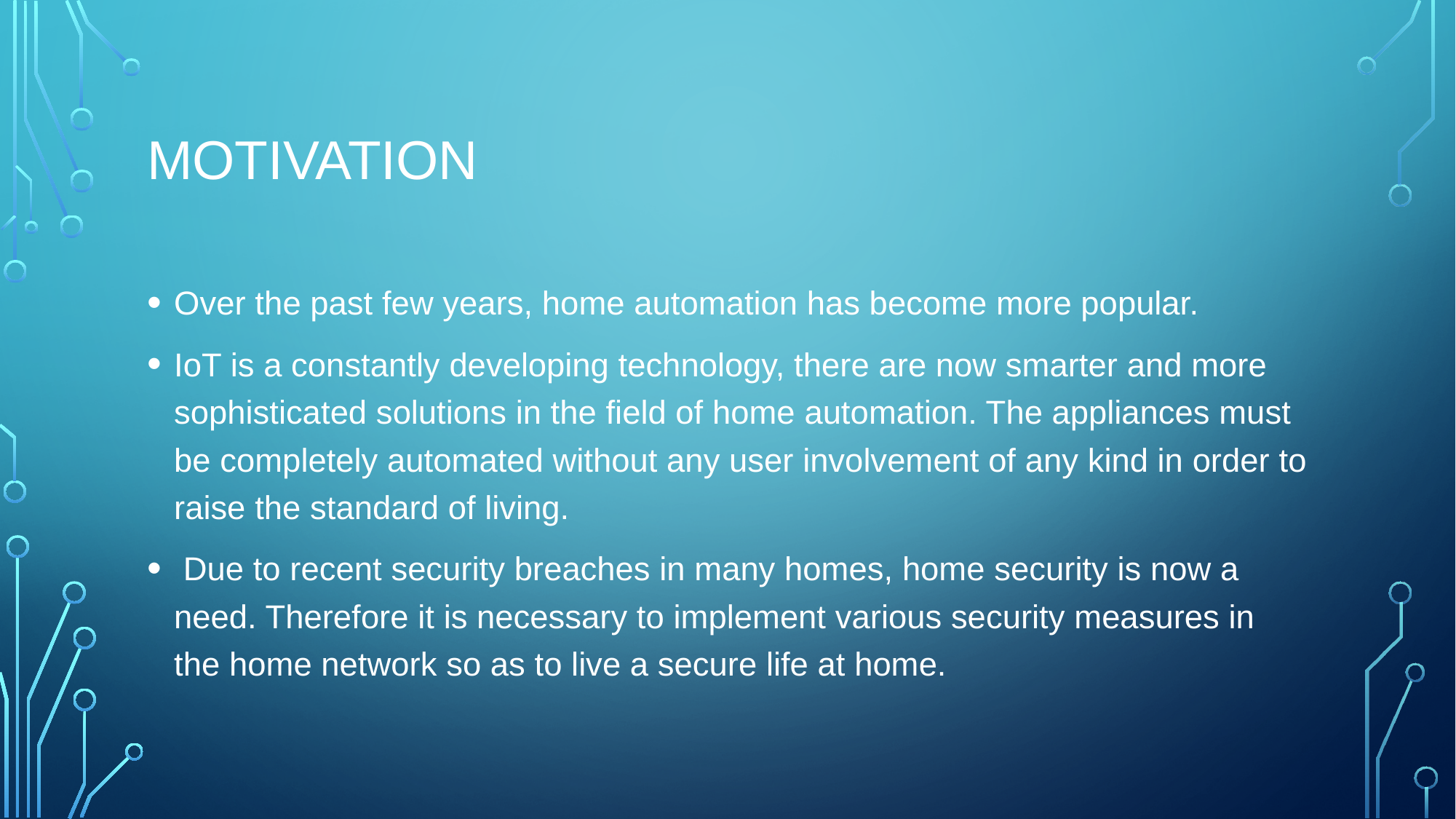

# Motivation
Over the past few years, home automation has become more popular.
IoT is a constantly developing technology, there are now smarter and more sophisticated solutions in the field of home automation. The appliances must be completely automated without any user involvement of any kind in order to raise the standard of living.
 Due to recent security breaches in many homes, home security is now a need. Therefore it is necessary to implement various security measures in the home network so as to live a secure life at home.